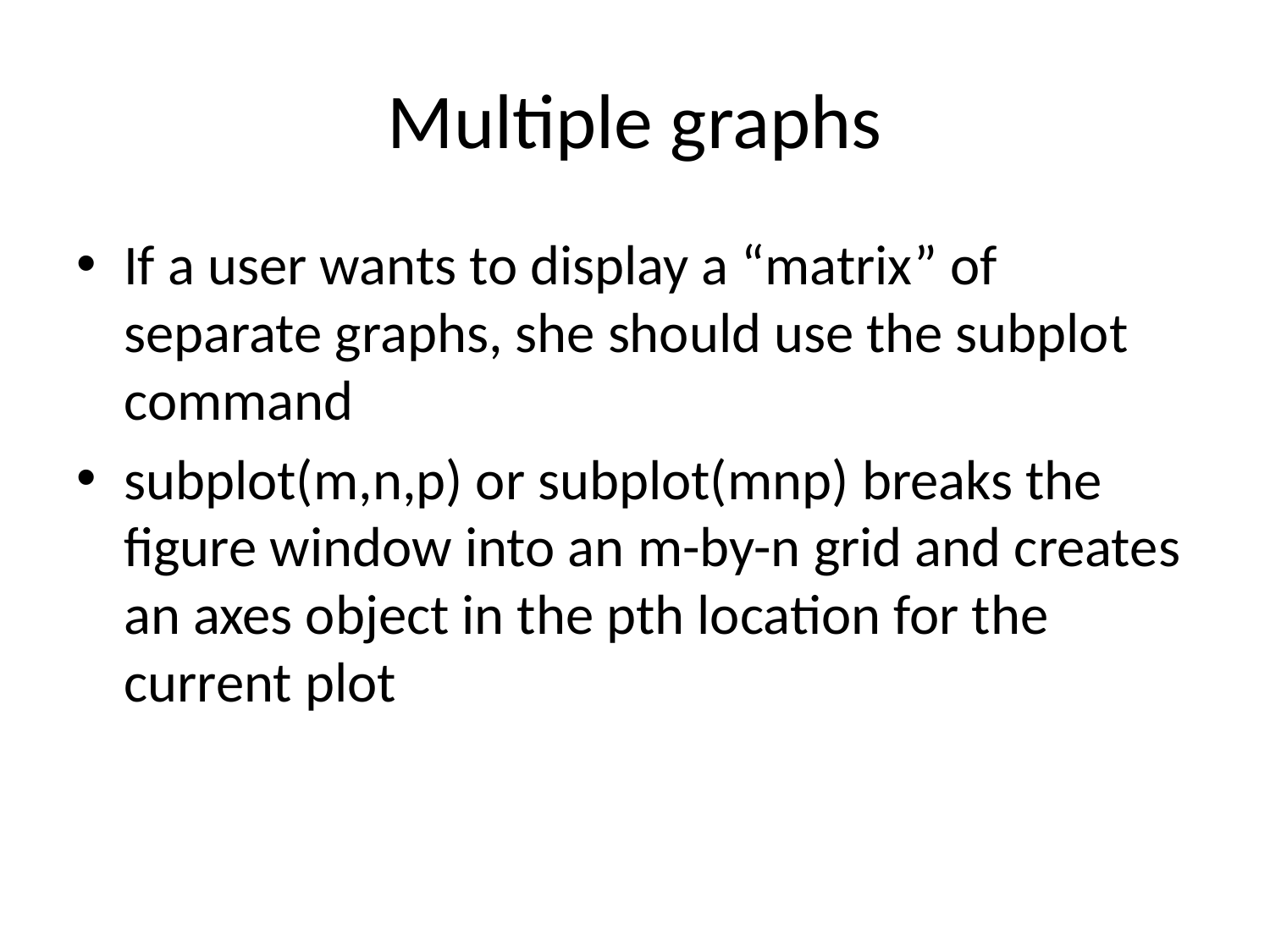

# Multiple graphs
If a user wants to display a “matrix” of separate graphs, she should use the subplot command
subplot(m,n,p) or subplot(mnp) breaks the figure window into an m-by-n grid and creates an axes object in the pth location for the current plot